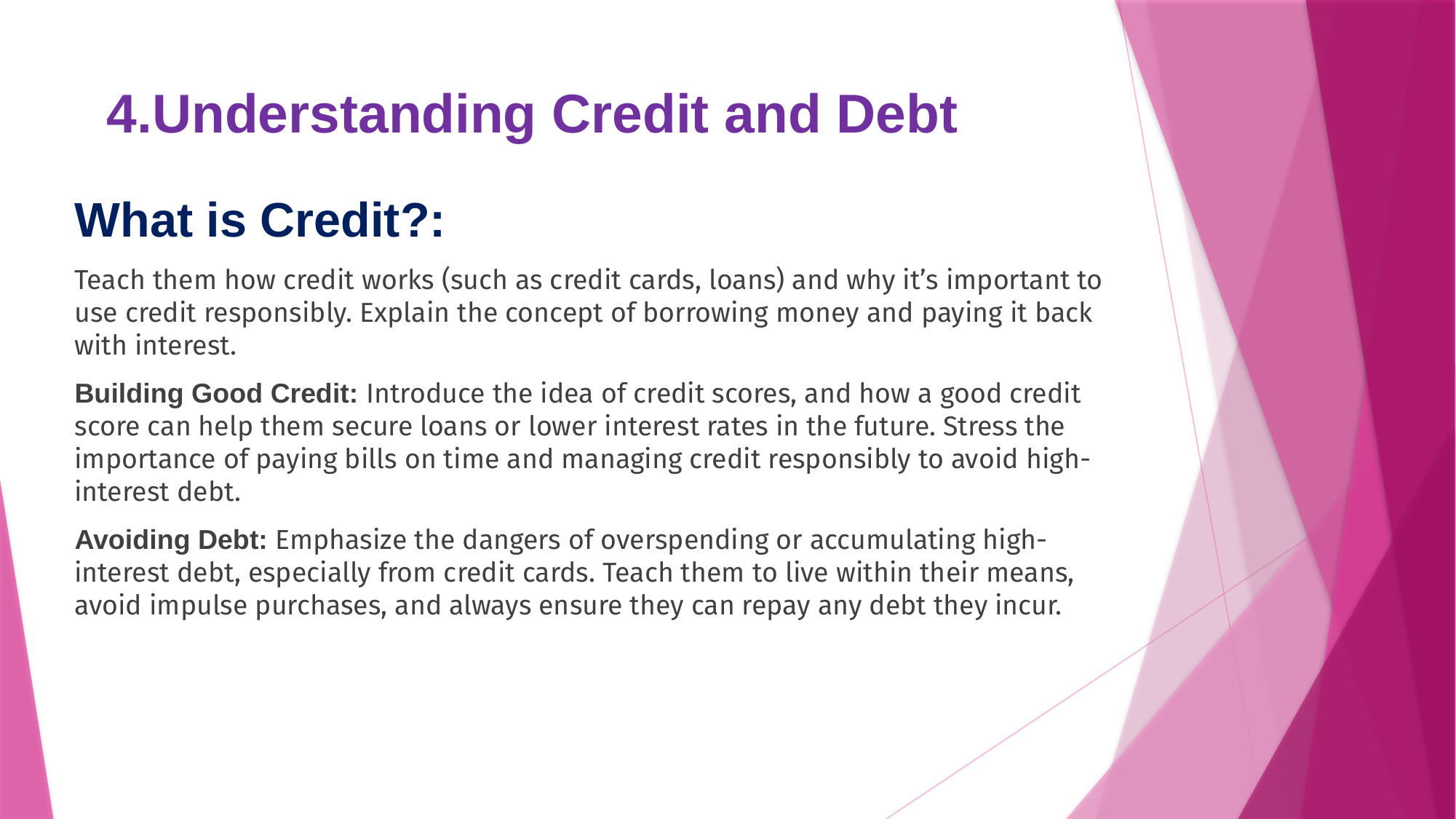

# 4.Understanding Credit and Debt
What is Credit?:
Teach them how credit works (such as credit cards, loans) and why it’s important to use credit responsibly. Explain the concept of borrowing money and paying it back with interest.
Building Good Credit: Introduce the idea of credit scores, and how a good credit score can help them secure loans or lower interest rates in the future. Stress the importance of paying bills on time and managing credit responsibly to avoid high-interest debt.
Avoiding Debt: Emphasize the dangers of overspending or accumulating high-interest debt, especially from credit cards. Teach them to live within their means, avoid impulse purchases, and always ensure they can repay any debt they incur.